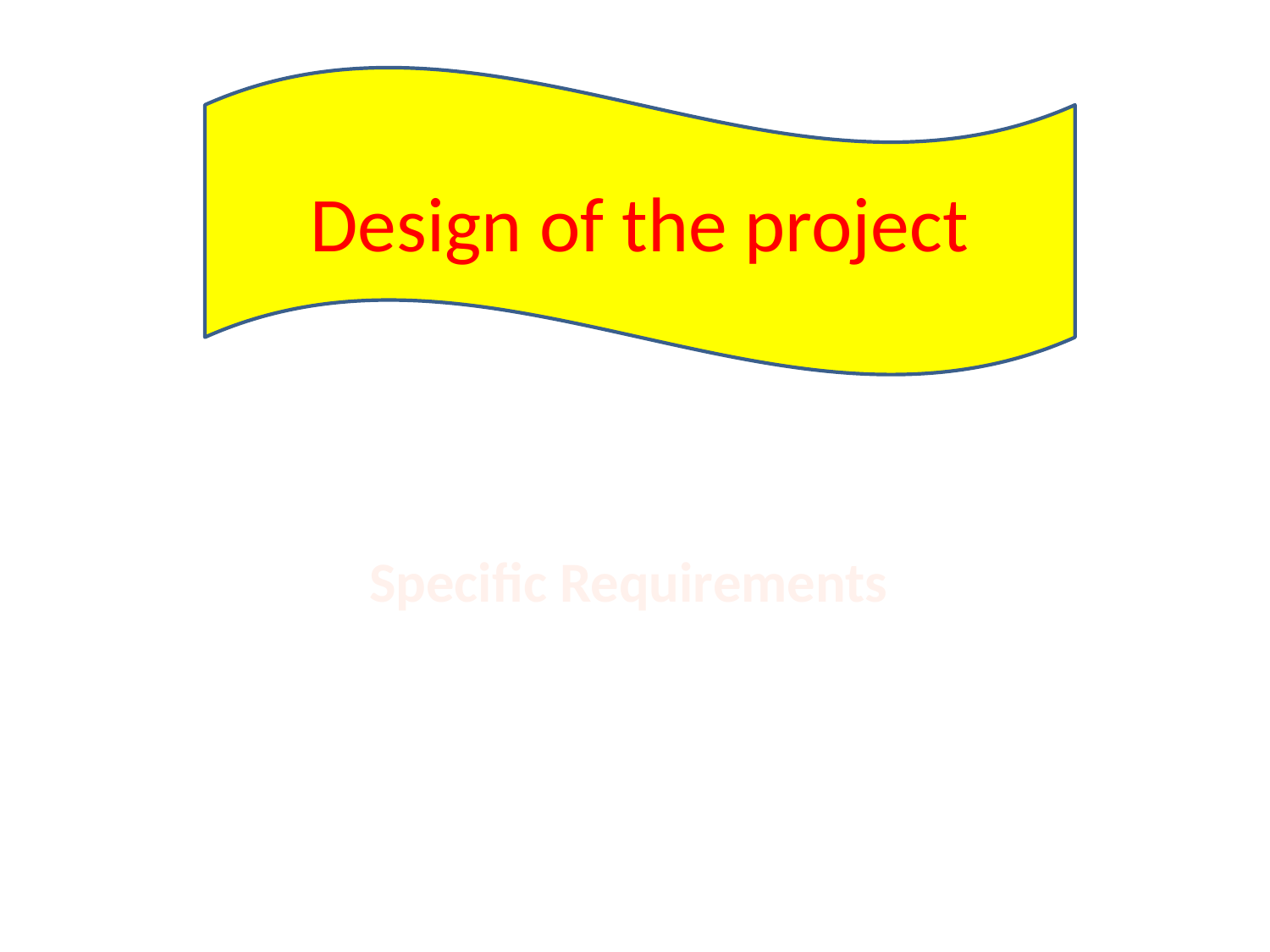

Design of the project
#
Specific Requirements